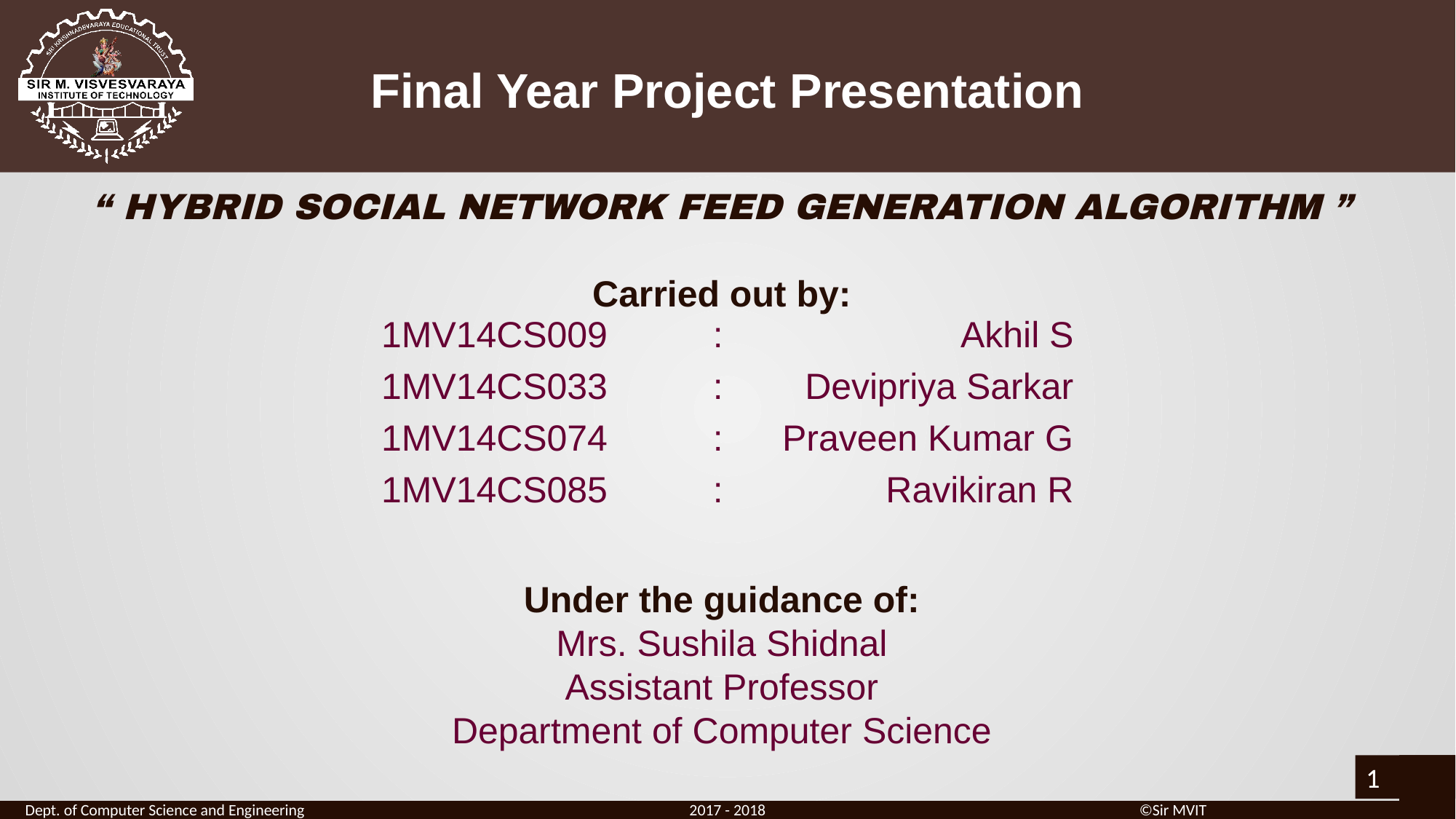

# Final Year Project Presentation
“ HYBRID SOCIAL NETWORK FEED GENERATION ALGORITHM ”

Carried out by:

Under the guidance of:
Mrs. Sushila Shidnal
Assistant Professor
Department of Computer Science

| 1MV14CS009 | : | Akhil S |
| --- | --- | --- |
| 1MV14CS033 | : | Devipriya Sarkar |
| 1MV14CS074 | : | Praveen Kumar G |
| 1MV14CS085 | : | Ravikiran R |